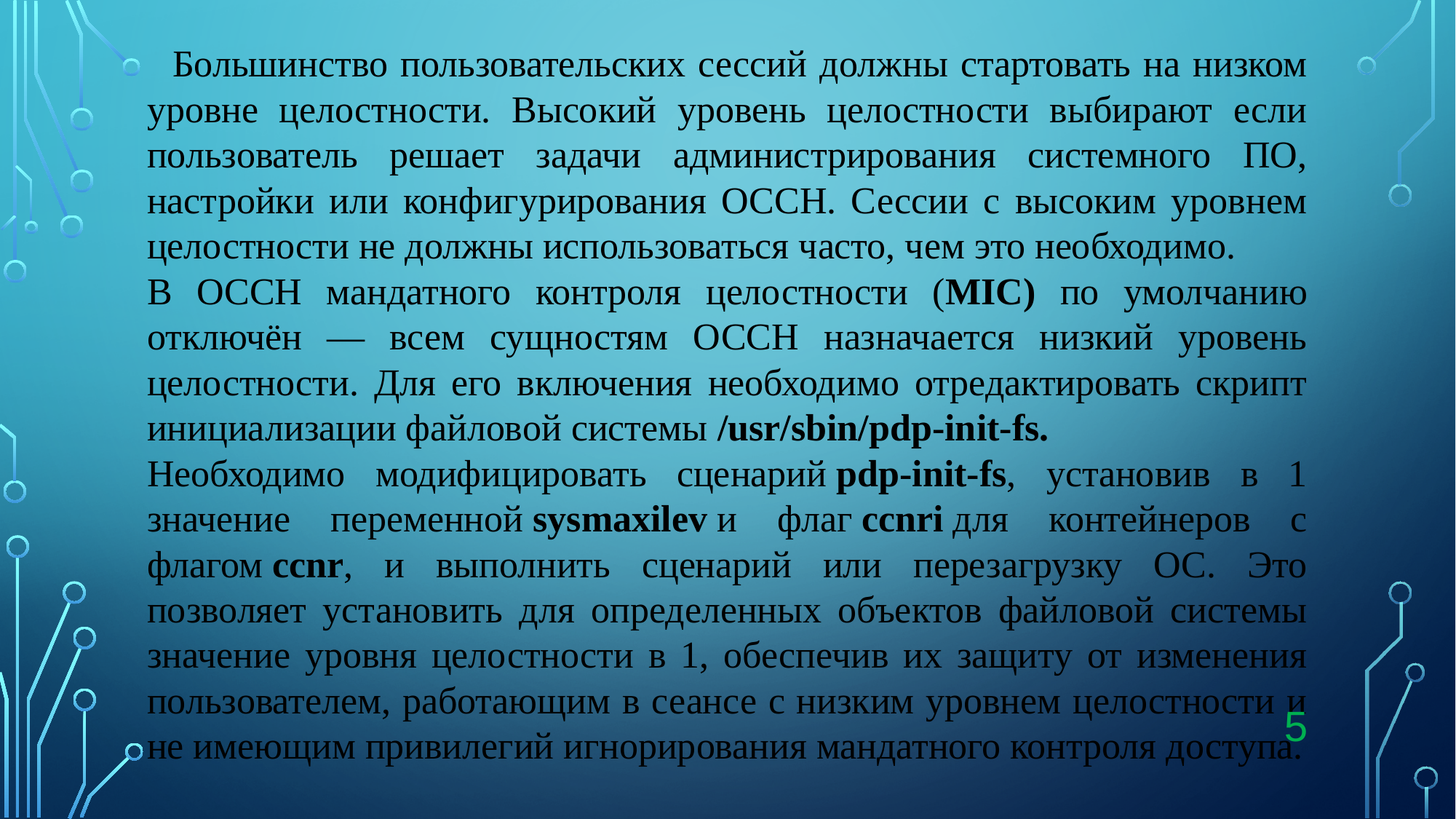

Большинство пользовательских сессий должны стартовать на низком уровне целостности. Высокий уровень целостности выбирают если пользователь решает задачи администрирования системного ПО, настройки или конфигурирования ОССН. Сессии с высоким уровнем целостности не должны использоваться часто, чем это необходимо.
В ОССН мандатного контроля целостности (MIC) по умолчанию отключён — всем сущностям ОССН назначается низкий уровень целостности. Для его включения необходимо отредактировать скрипт инициализации файловой системы /usr/sbin/pdp-init-fs.
Необходимо модифицировать сценарий pdp-init-fs, установив в 1 значение переменной sysmaxilev и флаг ccnri для контейнеров с флагом ccnr, и выполнить сценарий или перезагрузку ОС. Это позволяет установить для определенных объектов файловой системы значение уровня целостности в 1, обеспечив их защиту от изменения пользователем, работающим в сеансе с низким уровнем целостности и не имеющим привилегий игнорирования мандатного контроля доступа.

5